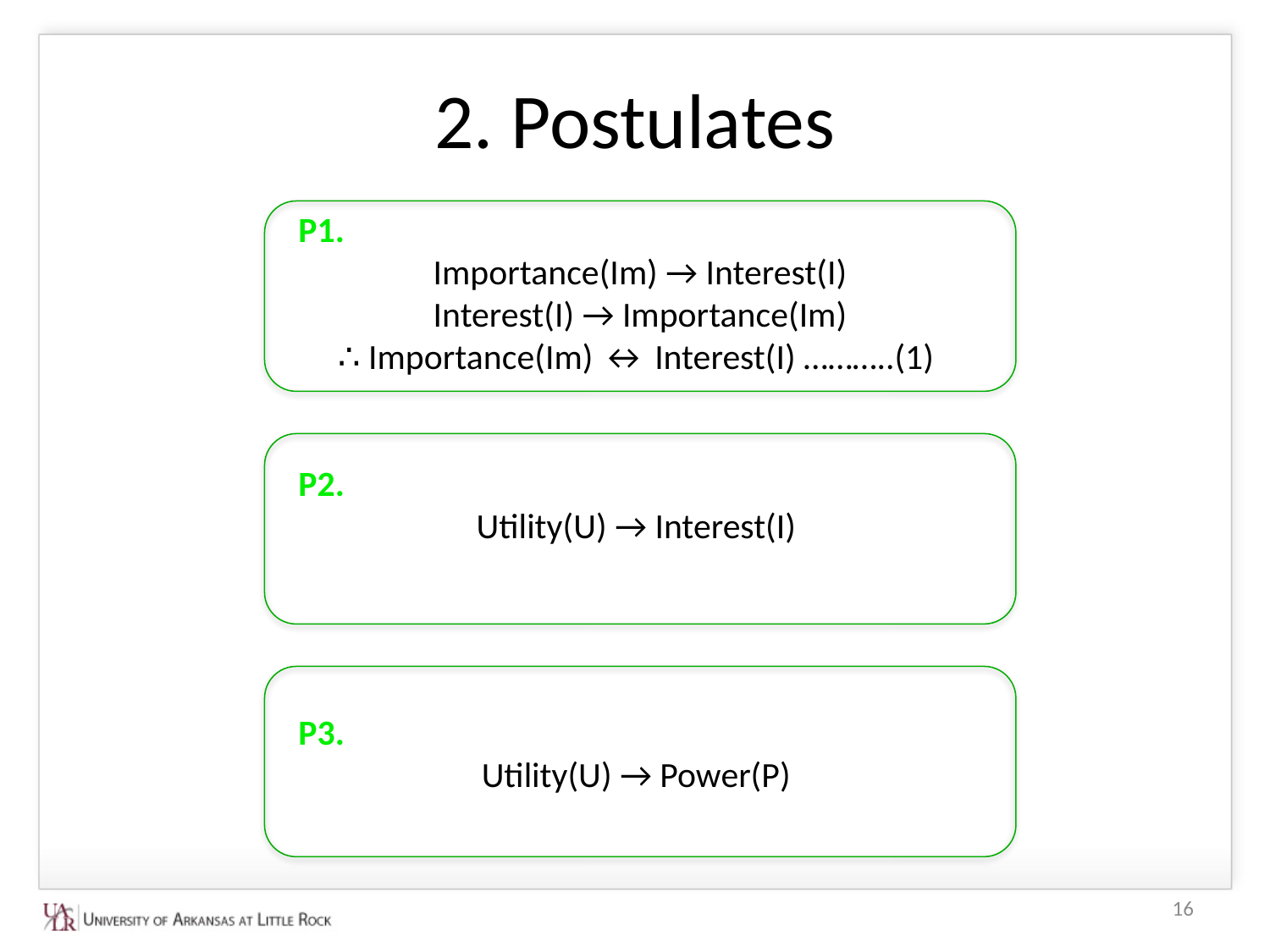

# 2. Postulates

P1.
Importance(Im) → Interest(I)
Interest(I) → Importance(Im)
∴ Importance(Im) ↔ Interest(I) ………..(1)

P2.
Utility(U) → Interest(I)

P3.
Utility(U) → Power(P)

16